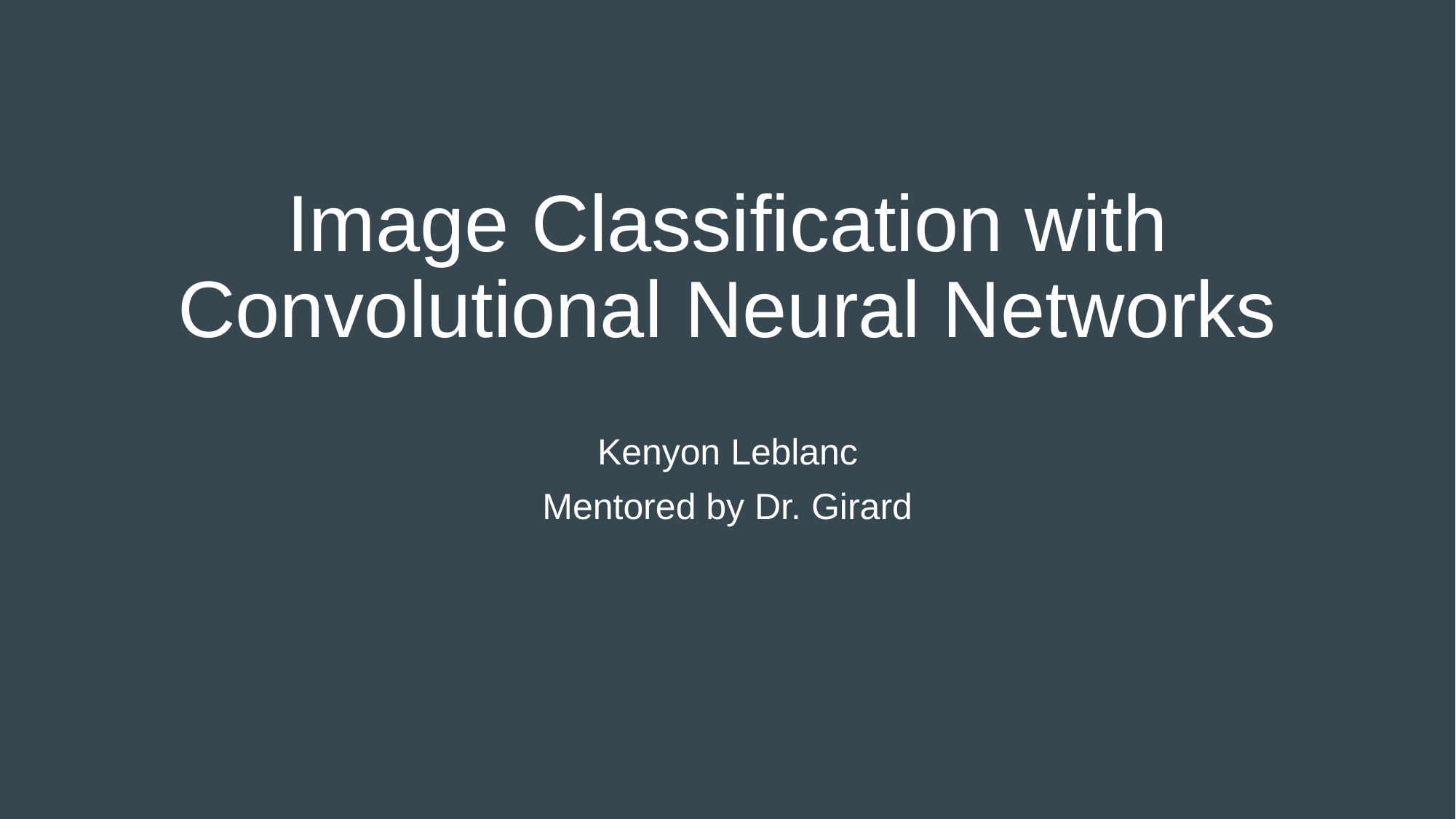

# Image Classification with Convolutional Neural Networks
Kenyon Leblanc
Mentored by Dr. Girard